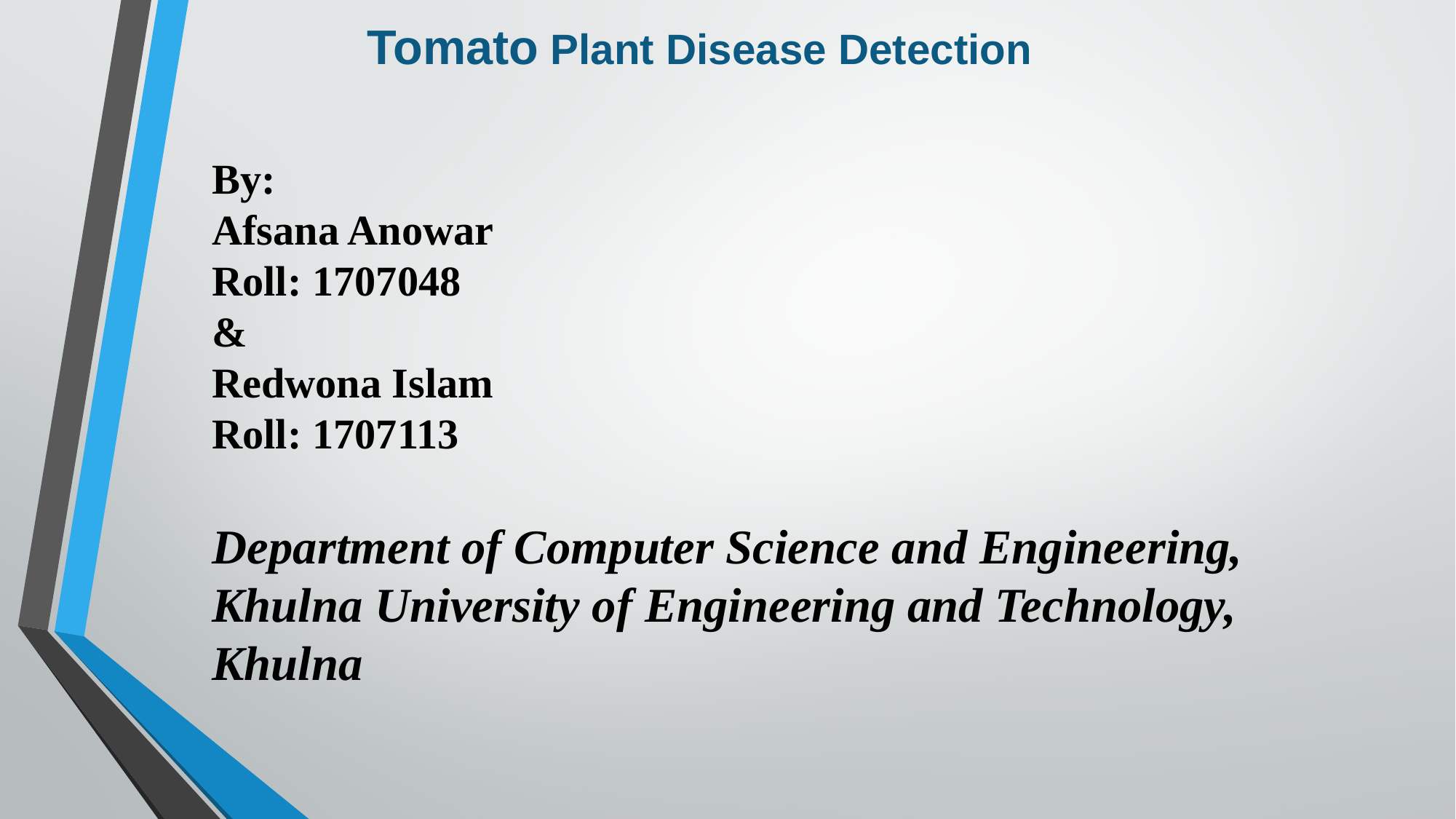

Tomato Plant Disease Detection
By:
Afsana Anowar
Roll: 1707048
&
Redwona Islam
Roll: 1707113

Department of Computer Science and Engineering,
Khulna University of Engineering and Technology,
Khulna